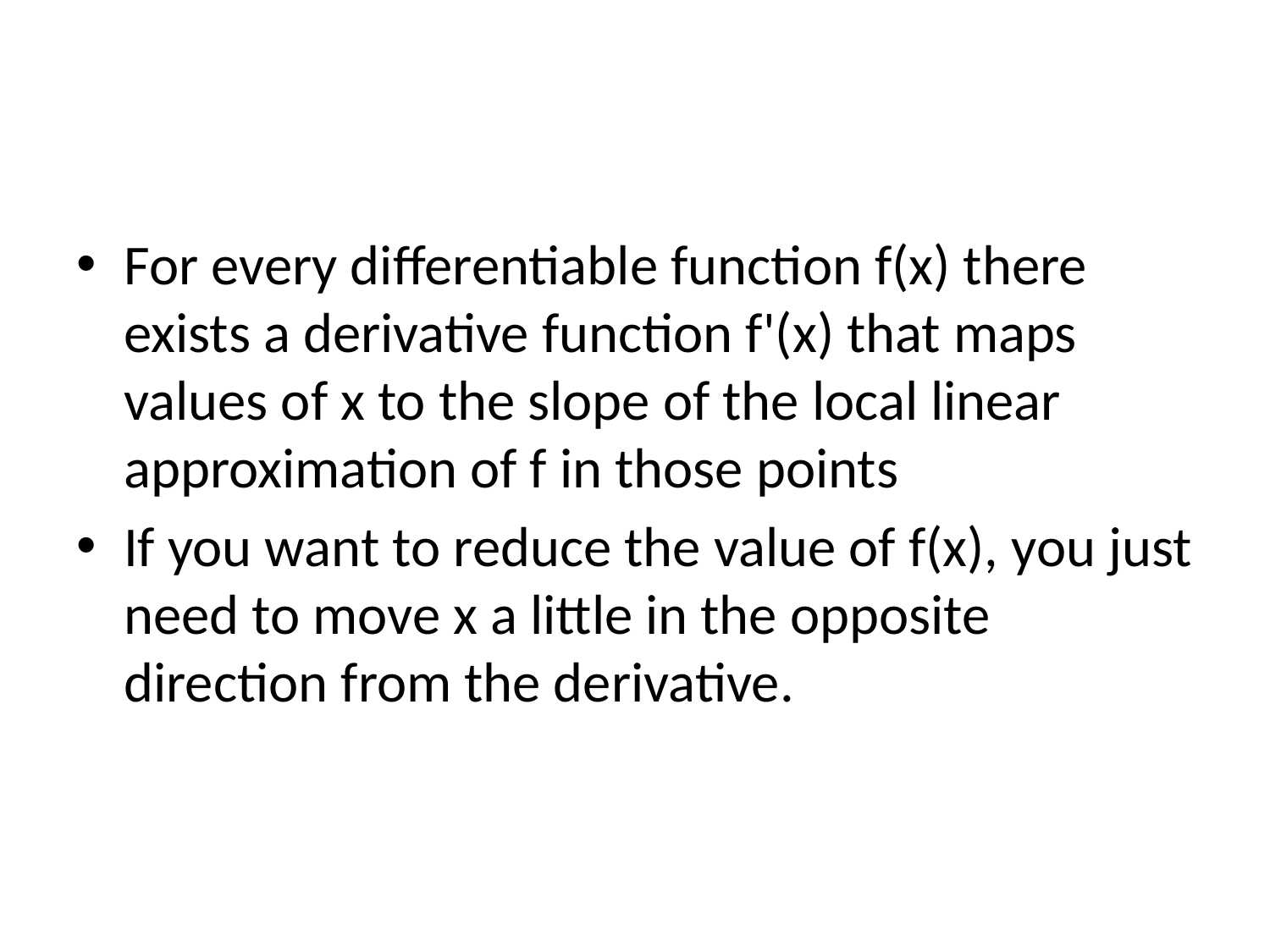

#
For every differentiable function f(x) there exists a derivative function f'(x) that maps values of x to the slope of the local linear approximation of f in those points
If you want to reduce the value of f(x), you just need to move x a little in the opposite direction from the derivative.